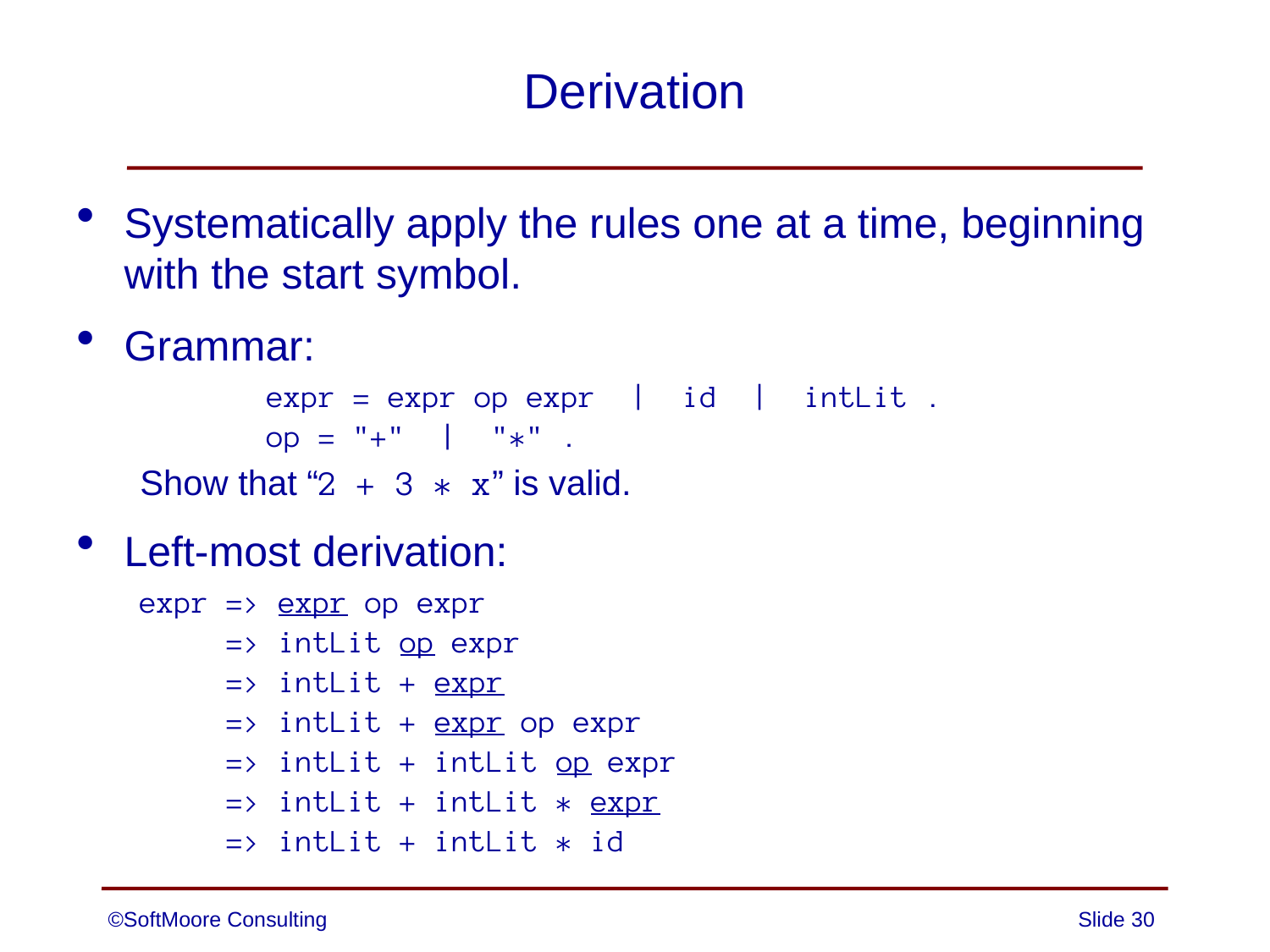

# Derivation
Systematically apply the rules one at a time, beginning with the start symbol.
Grammar:
	expr = expr op expr  |  id  |  intLit .
	op = "+"  |  "*" .
Show that “2 + 3 * x” is valid.
Left-most derivation:
expr => expr op expr
     => intLit op expr
     => intLit + expr
     => intLit + expr op expr
     => intLit + intLit op expr
     => intLit + intLit * expr
     => intLit + intLit * id

©SoftMoore Consulting
Slide 30